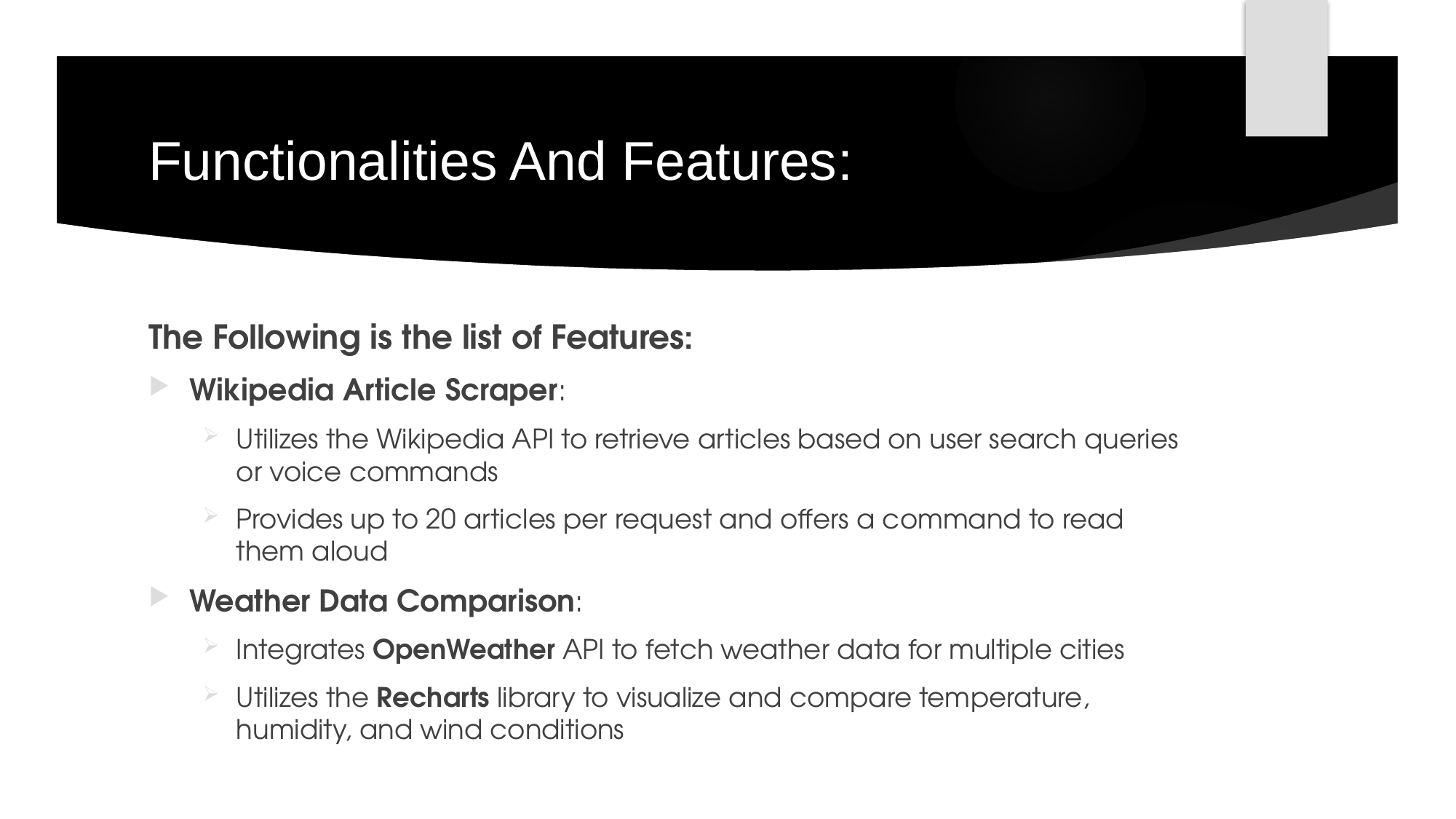

# Functionalities And Features:
The Following is the list of Features:
Wikipedia Article Scraper:
Utilizes the Wikipedia API to retrieve articles based on user search queries or voice commands
Provides up to 20 articles per request and offers a command to read them aloud
Weather Data Comparison:
Integrates OpenWeather API to fetch weather data for multiple cities
Utilizes the Recharts library to visualize and compare temperature, humidity, and wind conditions